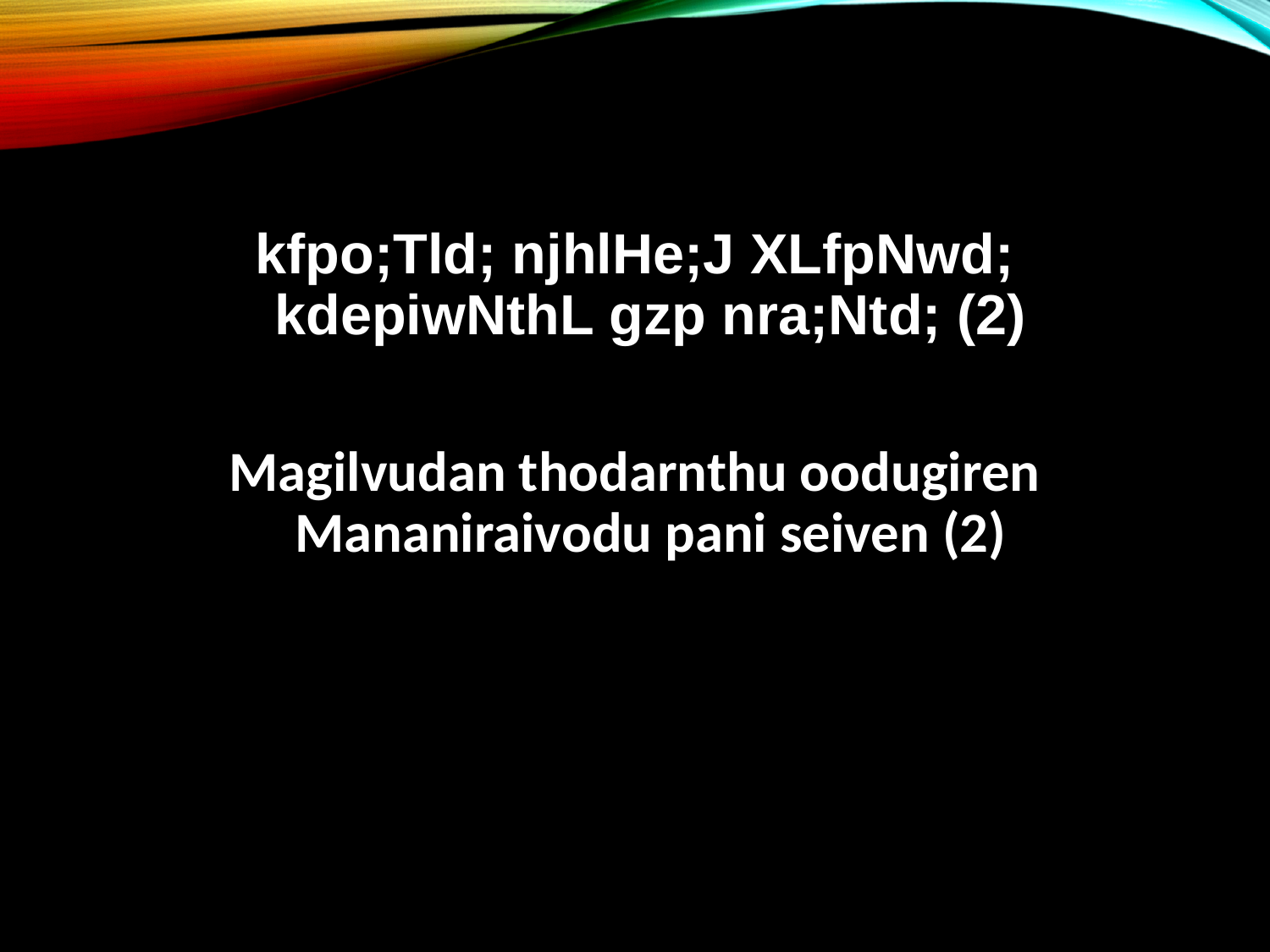

kfpo;Tld; njhlHe;J XLfpNwd;
kdepiwNthL gzp nra;Ntd; (2)

Magilvudan thodarnthu oodugiren
Mananiraivodu pani seiven (2)